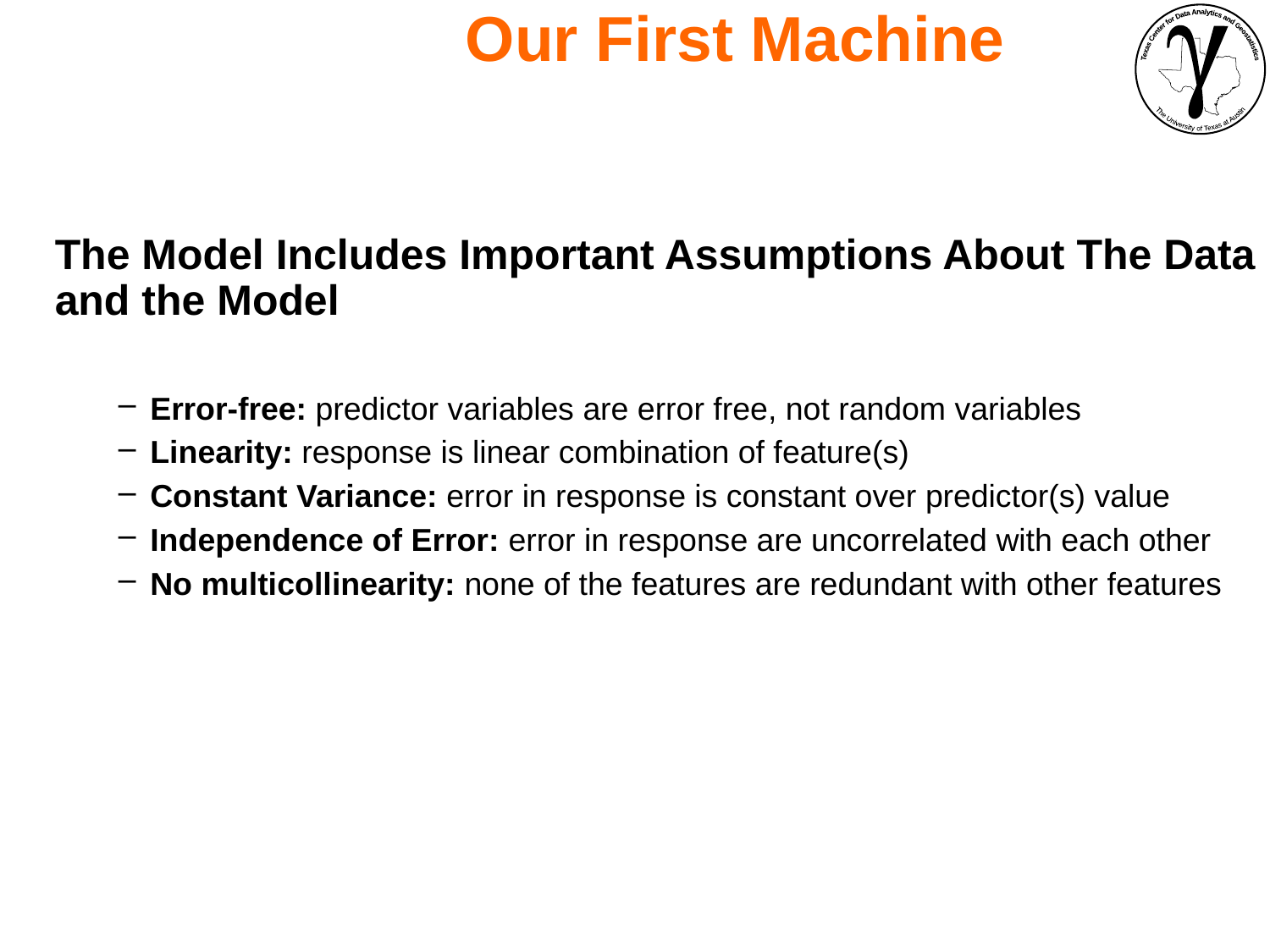

Our First Machine
The Model Includes Important Assumptions About The Data and the Model

Error-free: predictor variables are error free, not random variables
Linearity: response is linear combination of feature(s)
Constant Variance: error in response is constant over predictor(s) value
Independence of Error: error in response are uncorrelated with each other
No multicollinearity: none of the features are redundant with other features